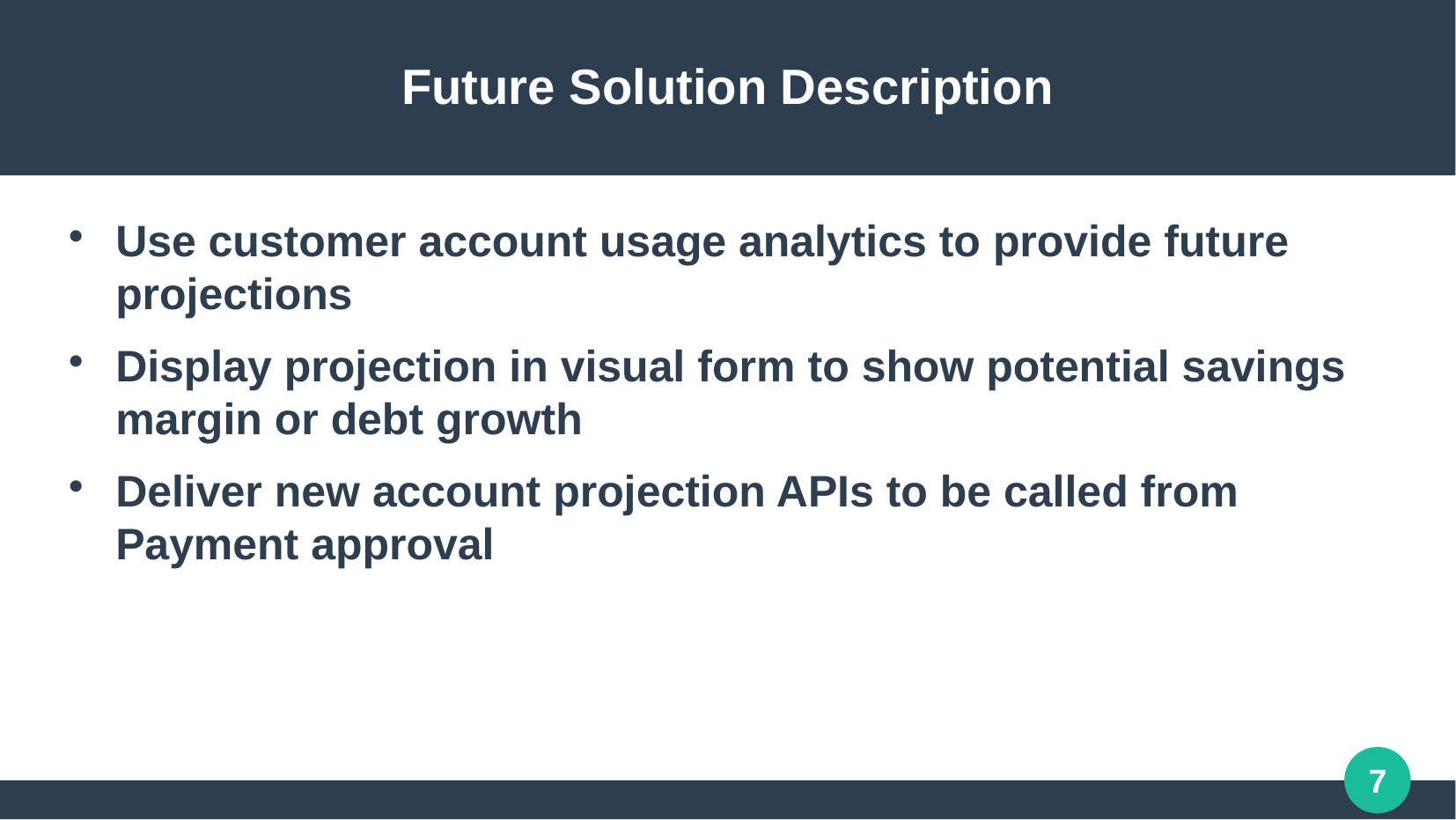

# Future Solution Description
Use customer account usage analytics to provide future projections
Display projection in visual form to show potential savings margin or debt growth
Deliver new account projection APIs to be called from Payment approval